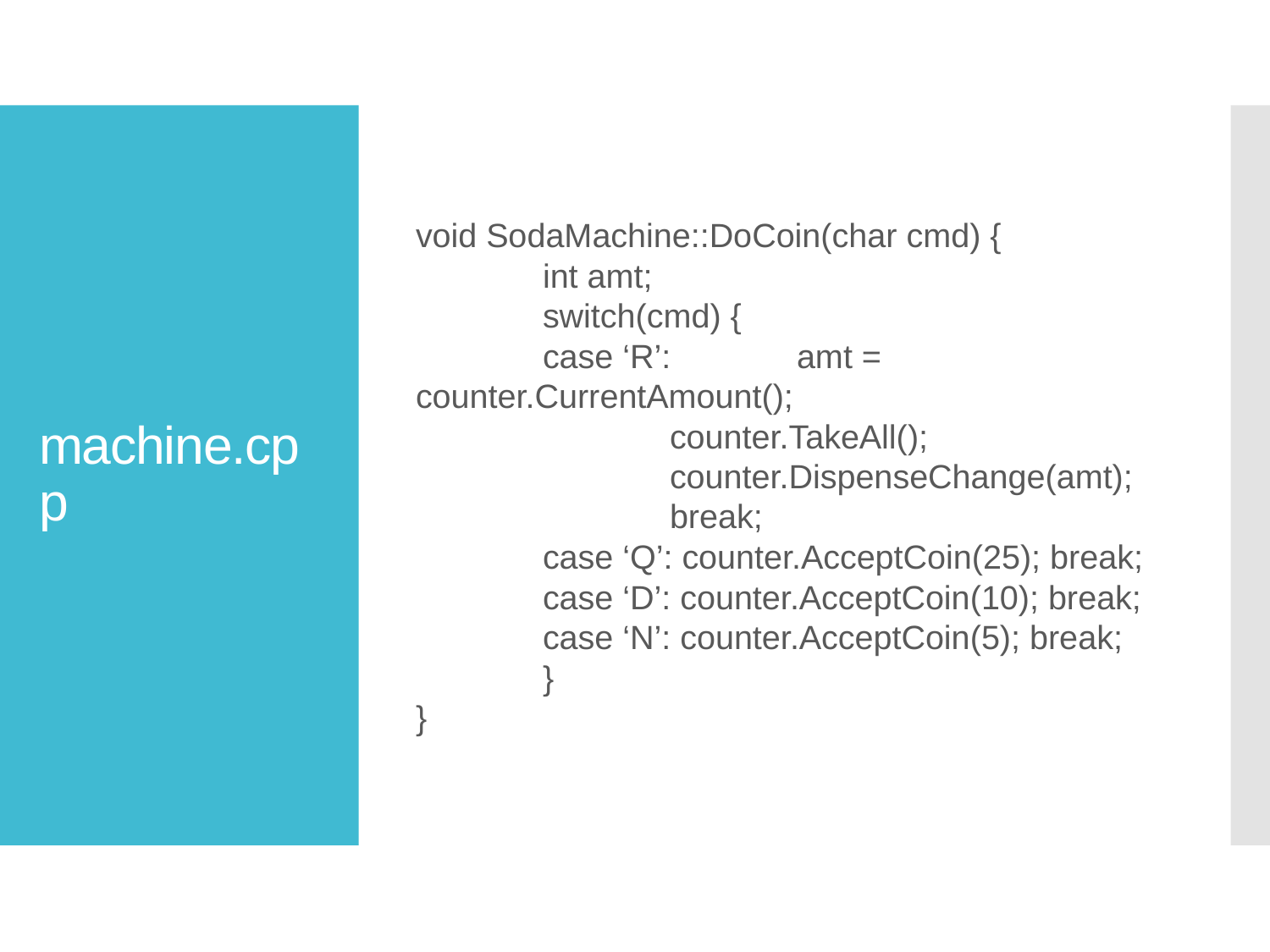

void SodaMachine::DoCoin(char cmd) {
	int amt;
	switch(cmd) {
	case ‘R’: 	amt = counter.CurrentAmount();
		counter.TakeAll();
		counter.DispenseChange(amt);
		break;
	case ‘Q’: counter.AcceptCoin(25); break;
	case ‘D’: counter.AcceptCoin(10); break;
	case ‘N’: counter.AcceptCoin(5); break;
	}
}
# machine.cpp